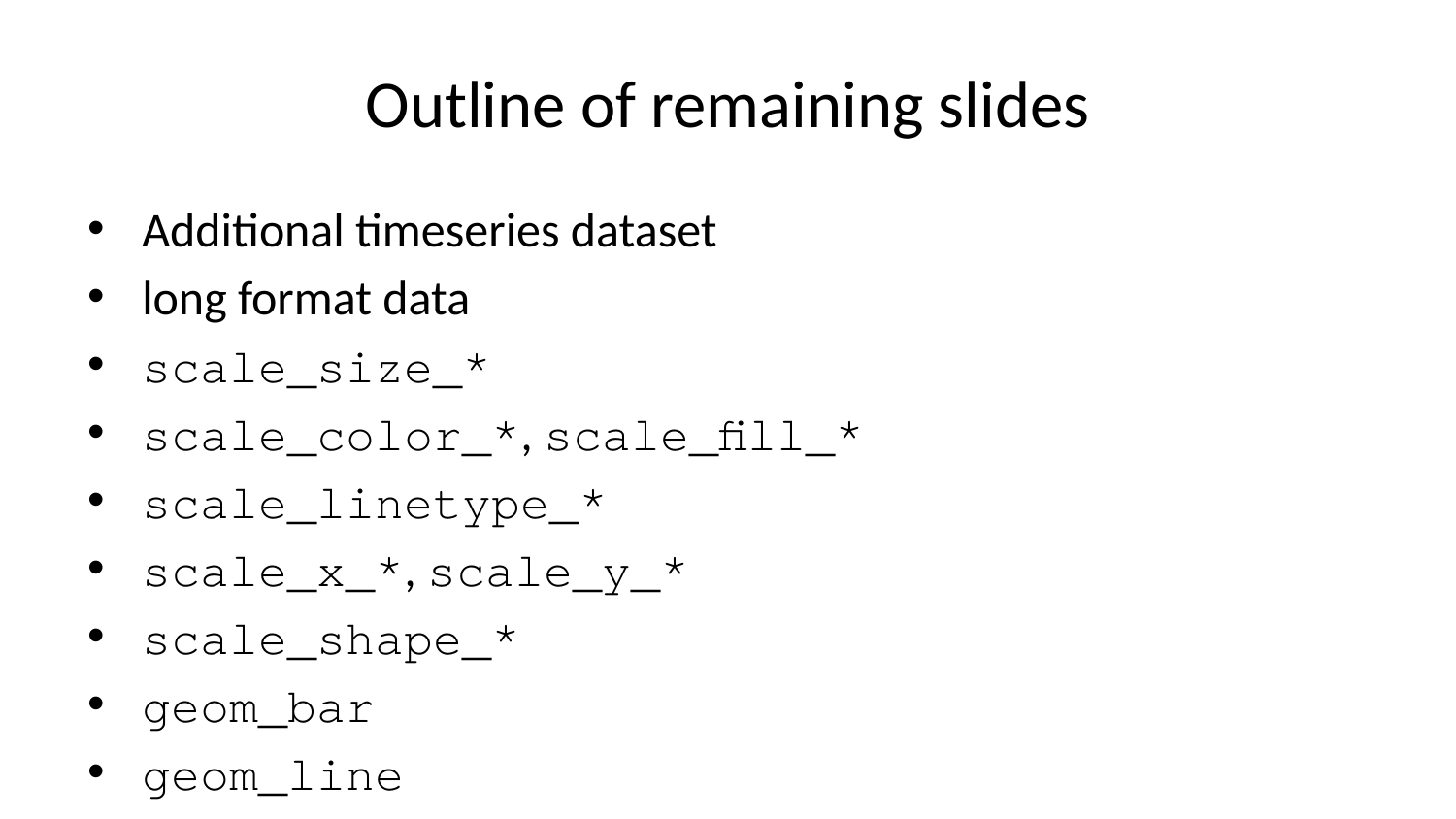

# Outline of remaining slides
Additional timeseries dataset
long format data
scale_size_*
scale_color_*, scale_fill_*
scale_linetype_*
scale_x_*, scale_y_*
scale_shape_*
geom_bar
geom_line
geom_text
facet_wrap
theme
In-class activity - plotting data